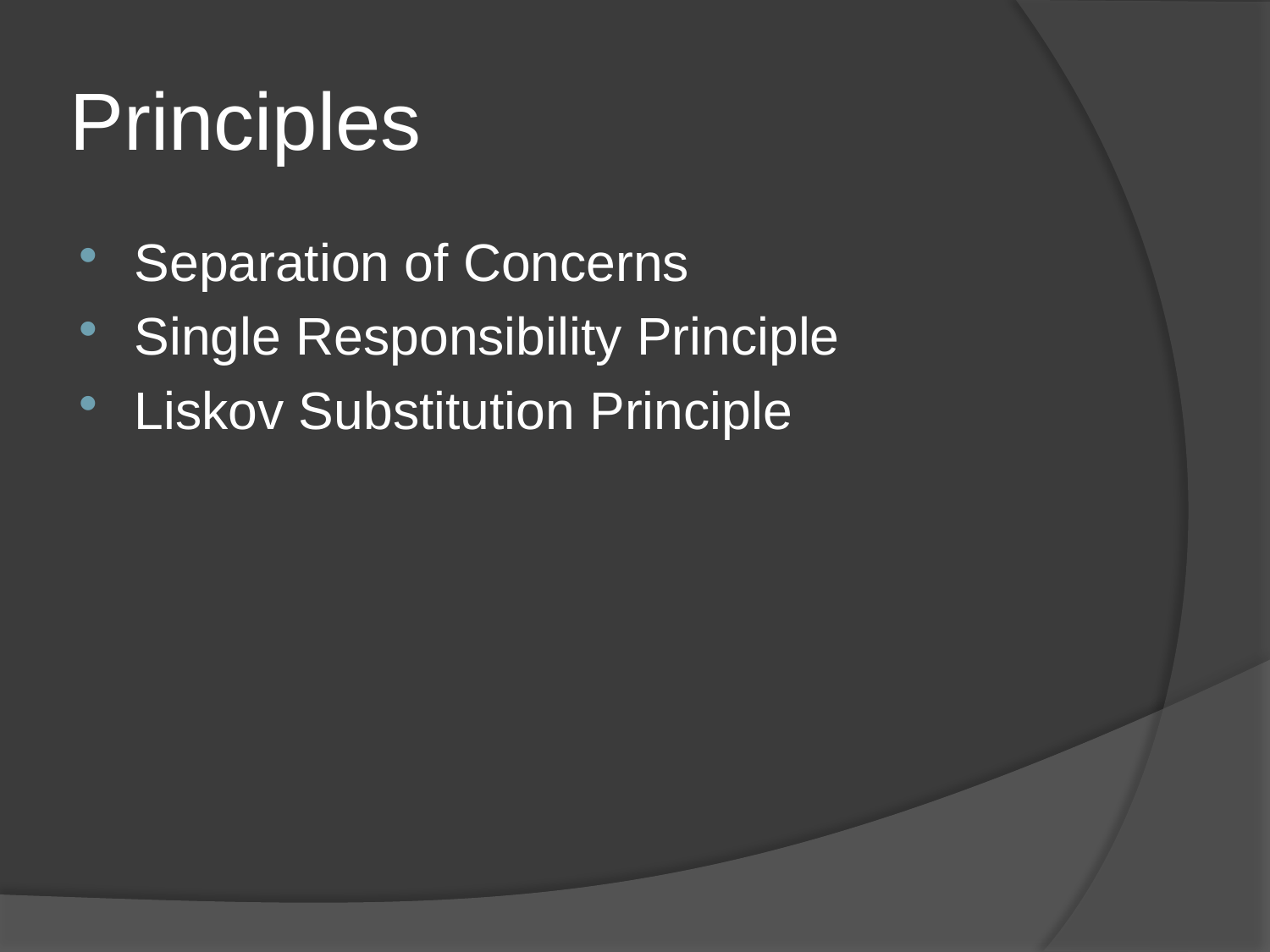

# Principles
Separation of Concerns
Single Responsibility Principle
Liskov Substitution Principle